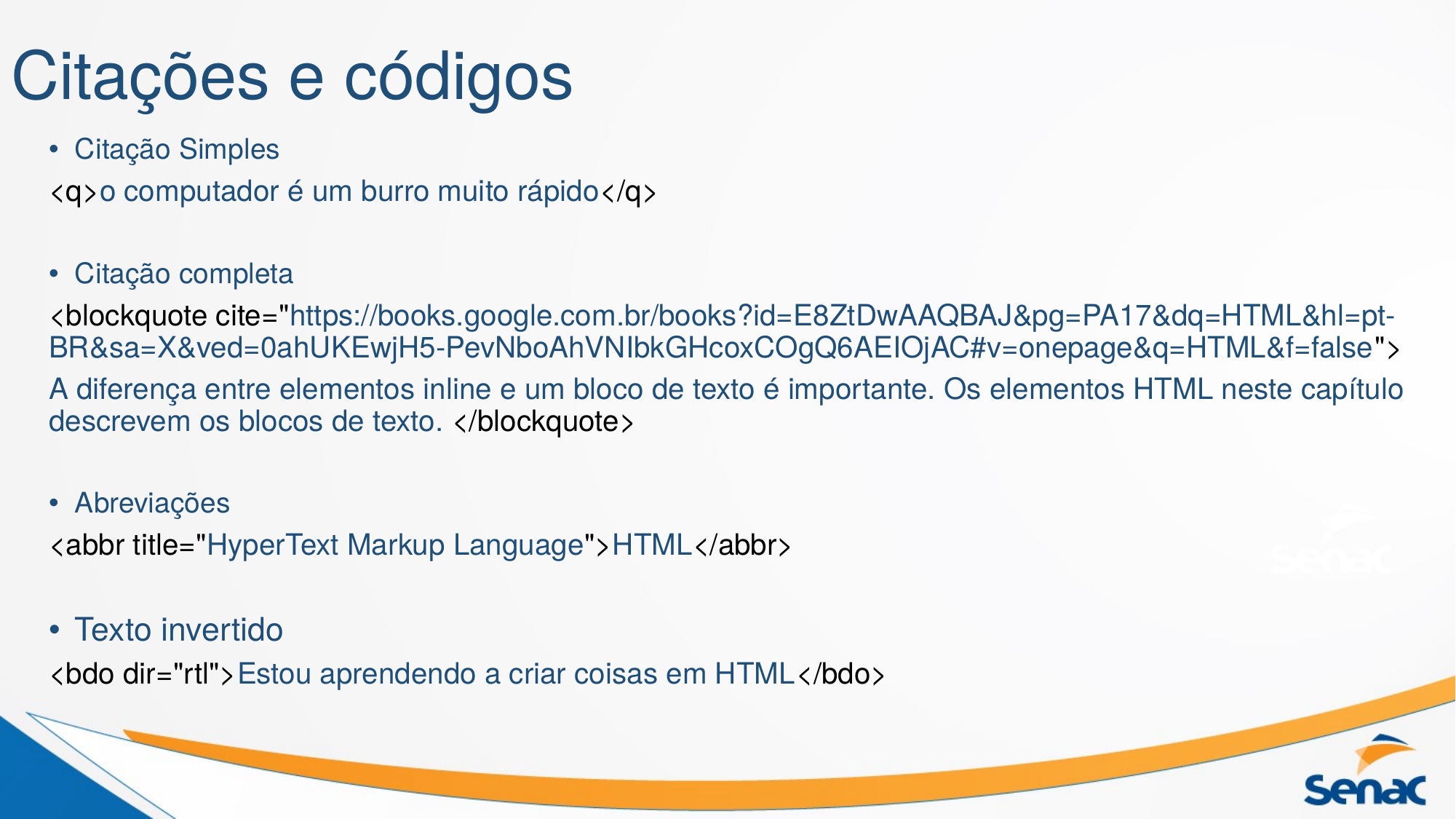

# Citações e códigos
Citação Simples
<q>o computador é um burro muito rápido</q>

Citação completa
<blockquote cite="https://books.google.com.br/books?id=E8ZtDwAAQBAJ&pg=PA17&dq=HTML&hl=pt-BR&sa=X&ved=0ahUKEwjH5-PevNboAhVNIbkGHcoxCOgQ6AEIOjAC#v=onepage&q=HTML&f=false">
A diferença entre elementos inline e um bloco de texto é importante. Os elementos HTML neste capítulo descrevem os blocos de texto. </blockquote>

Abreviações
<abbr title="HyperText Markup Language">HTML</abbr>

Texto invertido
<bdo dir="rtl">Estou aprendendo a criar coisas em HTML</bdo>